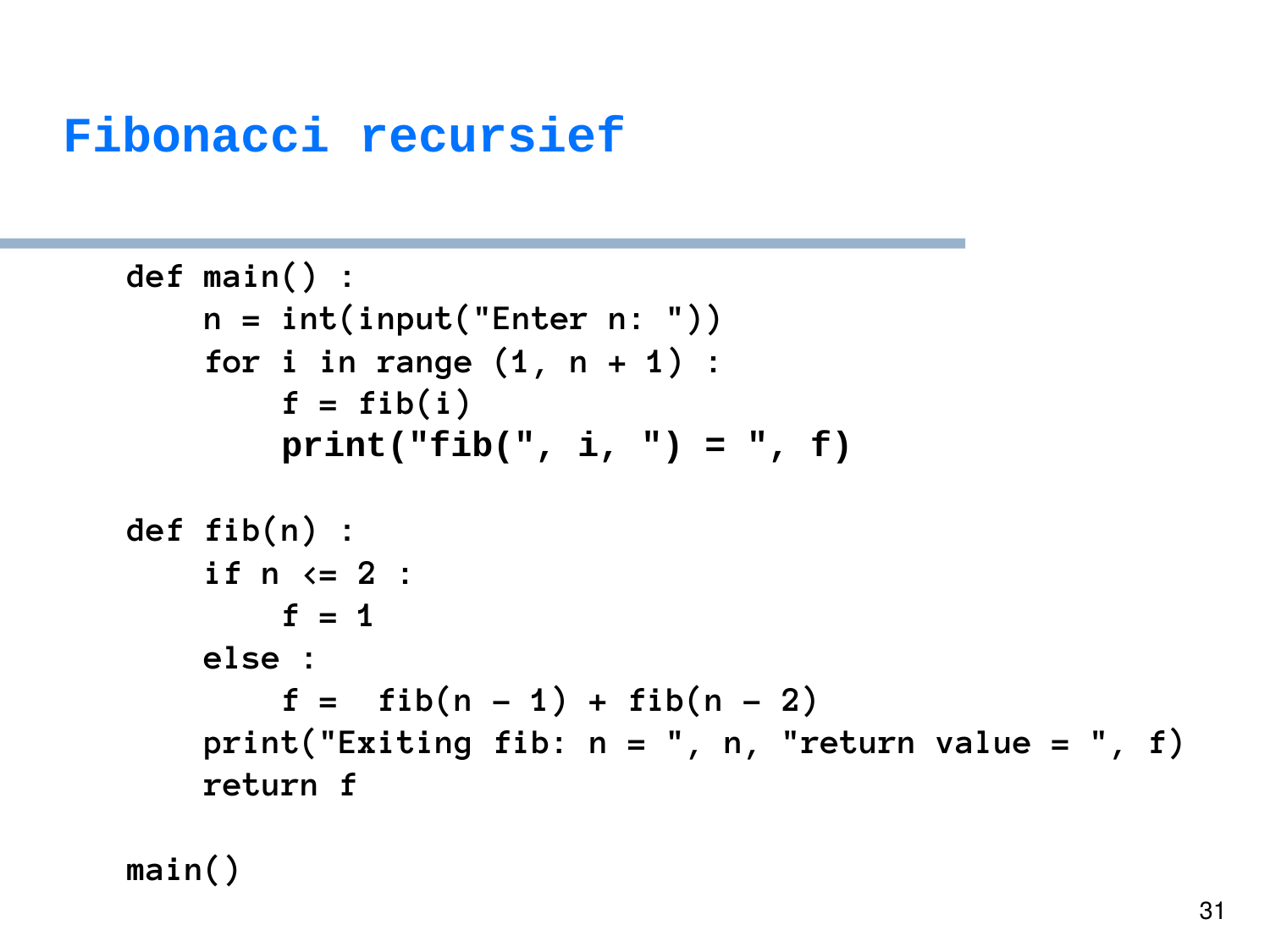

Fibonacci recursief
def main() :
    n = int(input("Enter n: "))
    for i in range (1, n + 1) :
        f = fib(i)
        print("fib(", i, ") = ", f)

def fib(n) :
    if n <= 2 :
        f = 1
    else :
        f =  fib(n - 1) + fib(n - 2)
    print("Exiting fib: n = ", n, "return value = ", f)
    return f

main()

31